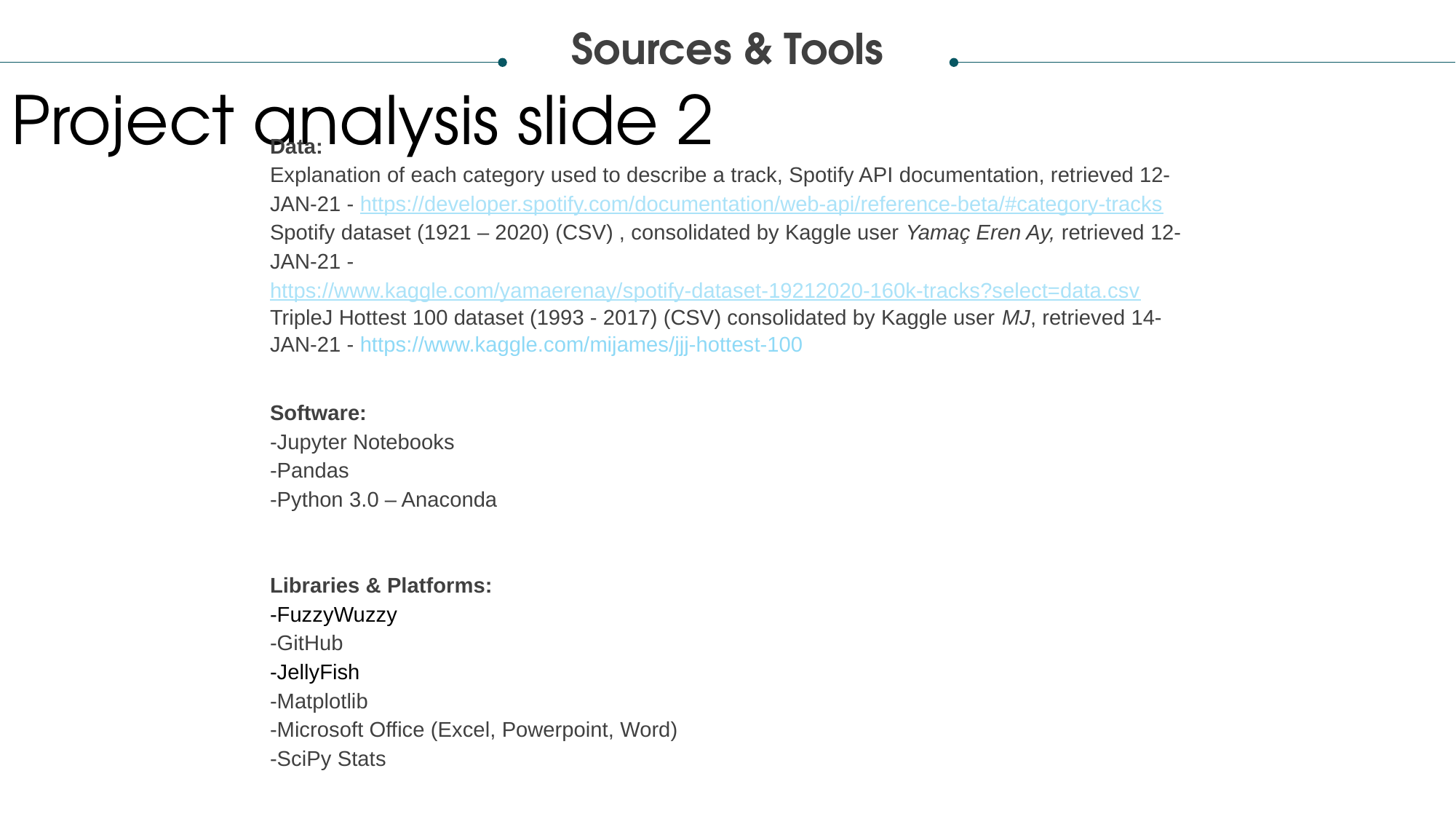

Sources & Tools
Project analysis slide 2
Data:
Explanation of each category used to describe a track, Spotify API documentation, retrieved 12-JAN-21 - https://developer.spotify.com/documentation/web-api/reference-beta/#category-tracks
Spotify dataset (1921 – 2020) (CSV) , consolidated by Kaggle user Yamaç Eren Ay, retrieved 12-JAN-21 - https://www.kaggle.com/yamaerenay/spotify-dataset-19212020-160k-tracks?select=data.csv
TripleJ Hottest 100 dataset (1993 - 2017) (CSV) consolidated by Kaggle user MJ, retrieved 14-JAN-21 - https://www.kaggle.com/mijames/jjj-hottest-100
Software:
-Jupyter Notebooks
-Pandas
-Python 3.0 – Anaconda

Libraries & Platforms:
-FuzzyWuzzy
-GitHub
-JellyFish
-Matplotlib
-Microsoft Office (Excel, Powerpoint, Word)
-SciPy Stats